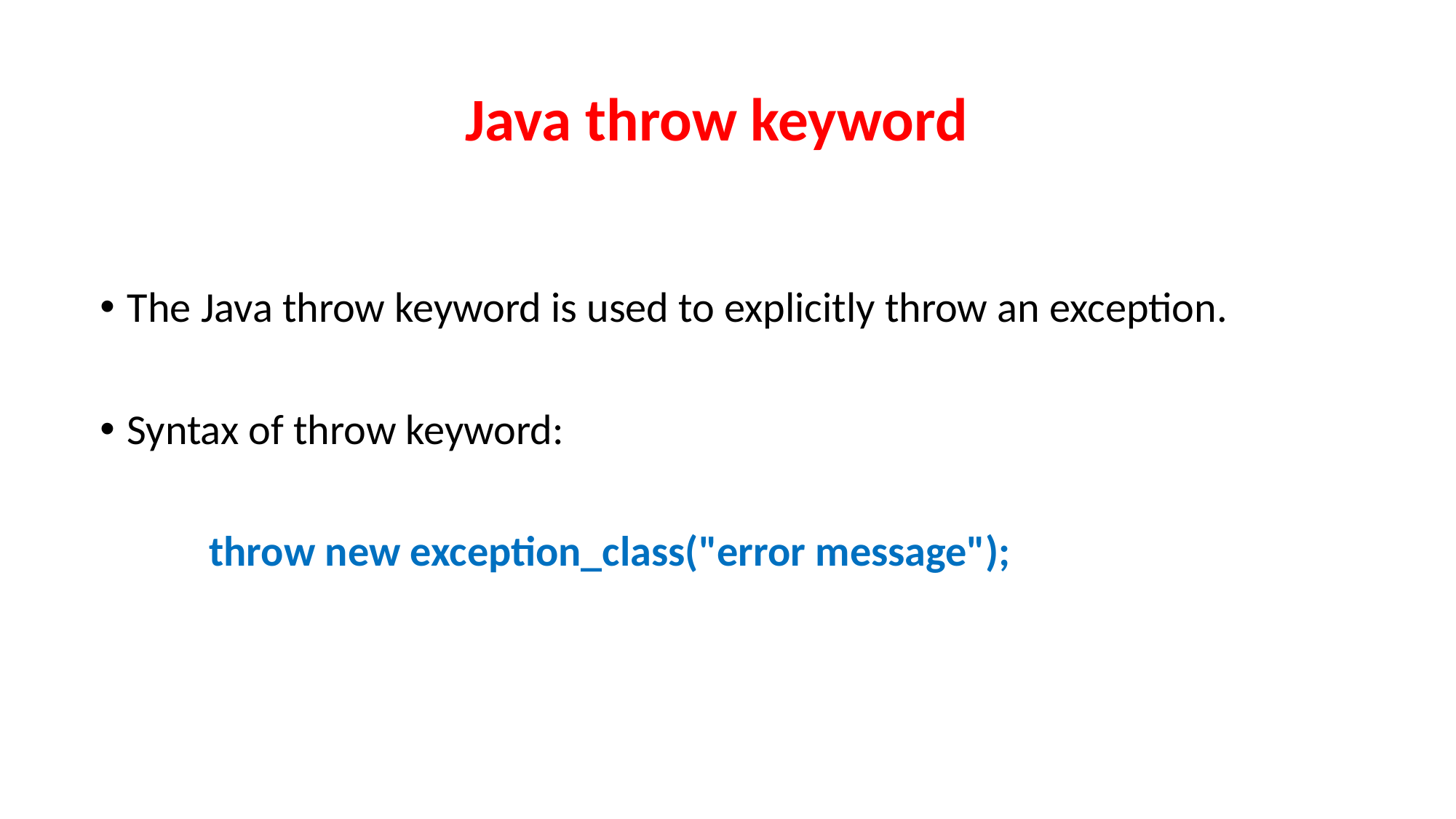

# Java throw keyword
The Java throw keyword is used to explicitly throw an exception.

Syntax of throw keyword:

	throw new exception_class("error message");